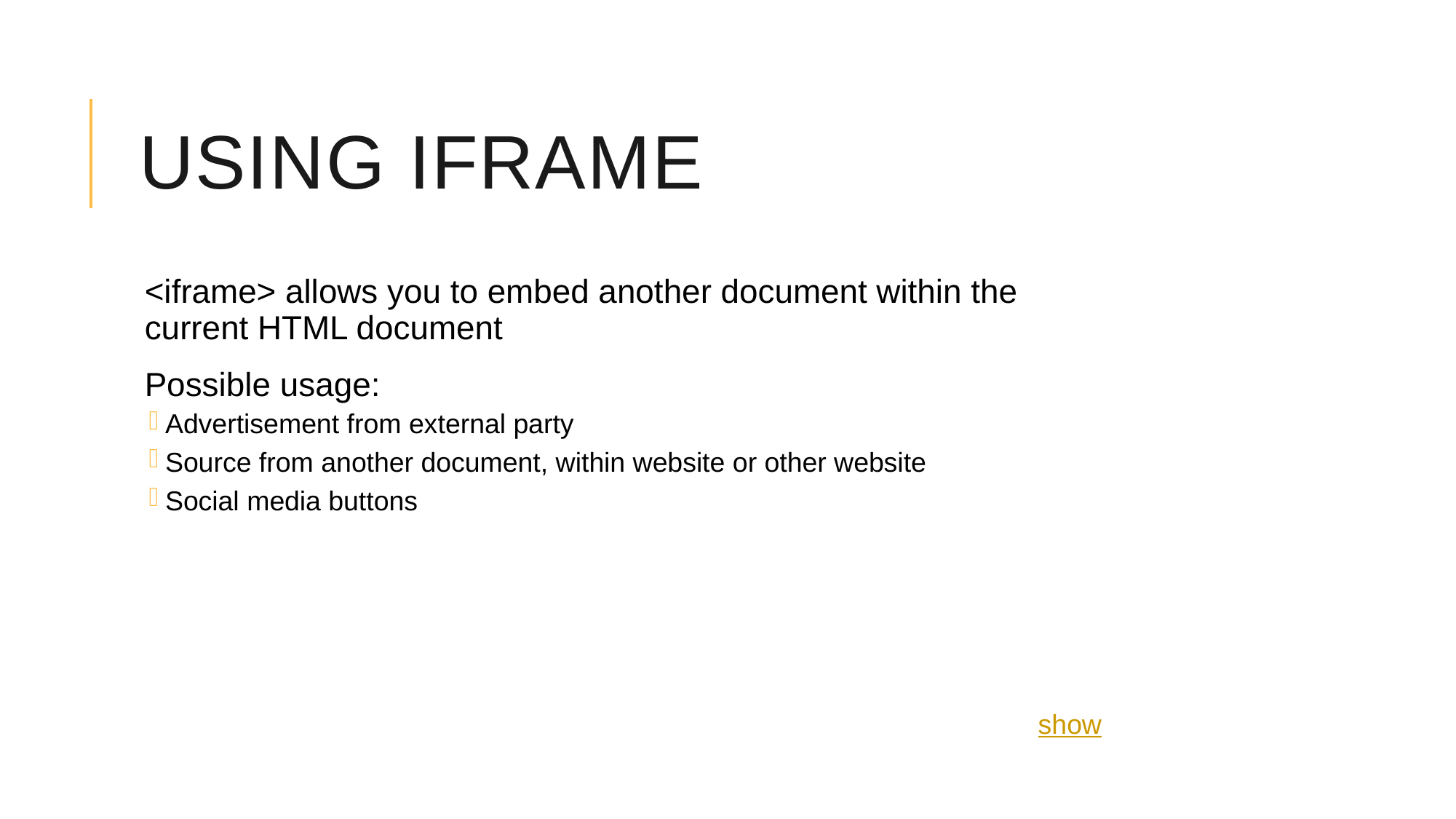

# Using iframe
<iframe> allows you to embed another document within the current HTML document
Possible usage:
Advertisement from external party
Source from another document, within website or other website
Social media buttons
show